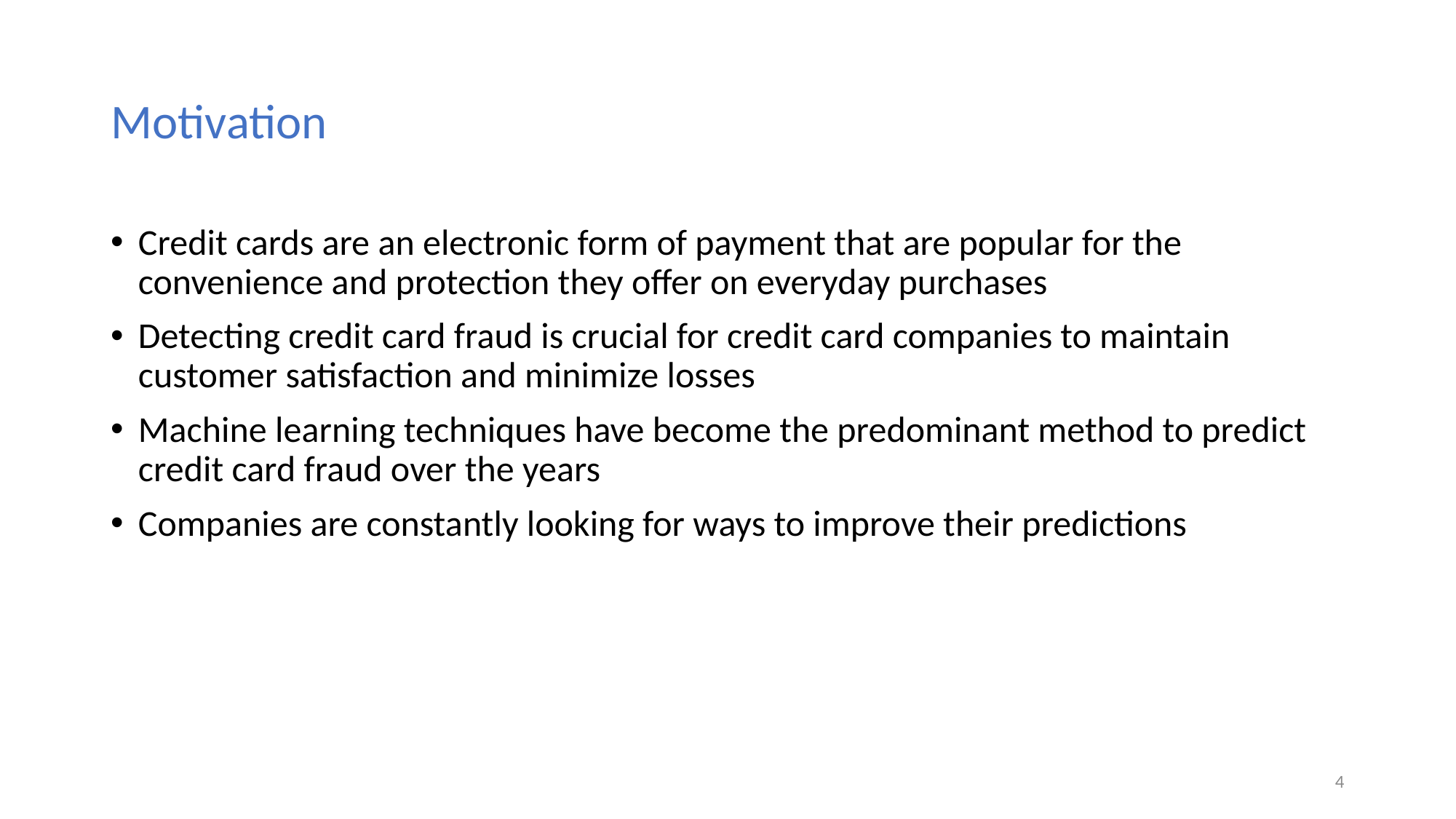

# Motivation
Credit cards are an electronic form of payment that are popular for the convenience and protection they offer on everyday purchases
Detecting credit card fraud is crucial for credit card companies to maintain customer satisfaction and minimize losses
Machine learning techniques have become the predominant method to predict credit card fraud over the years
Companies are constantly looking for ways to improve their predictions
4